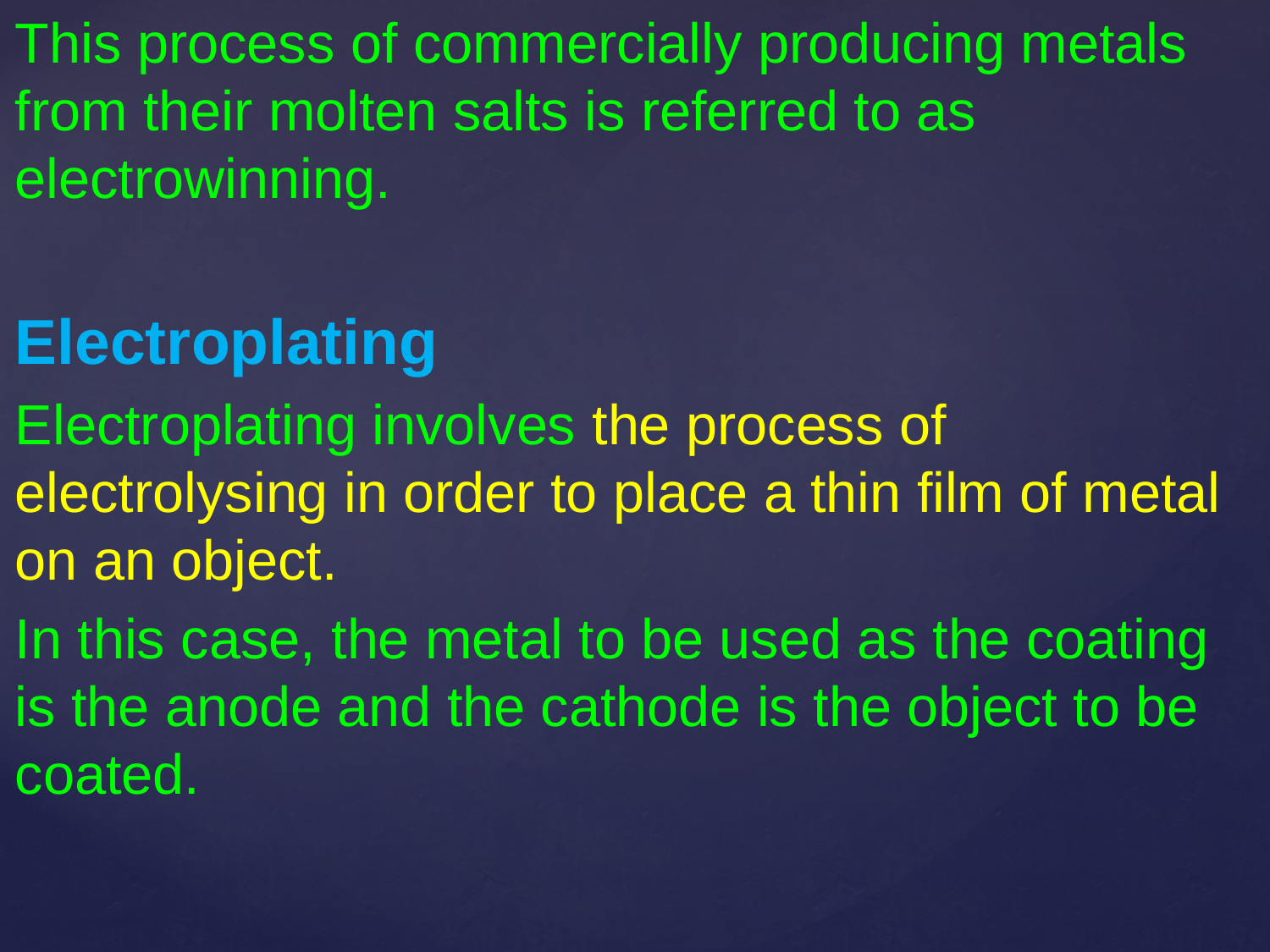

This process of commercially producing metals from their molten salts is referred to as electrowinning.

Electroplating
Electroplating involves the process of electrolysing in order to place a thin film of metal on an object.
In this case, the metal to be used as the coating is the anode and the cathode is the object to be coated.